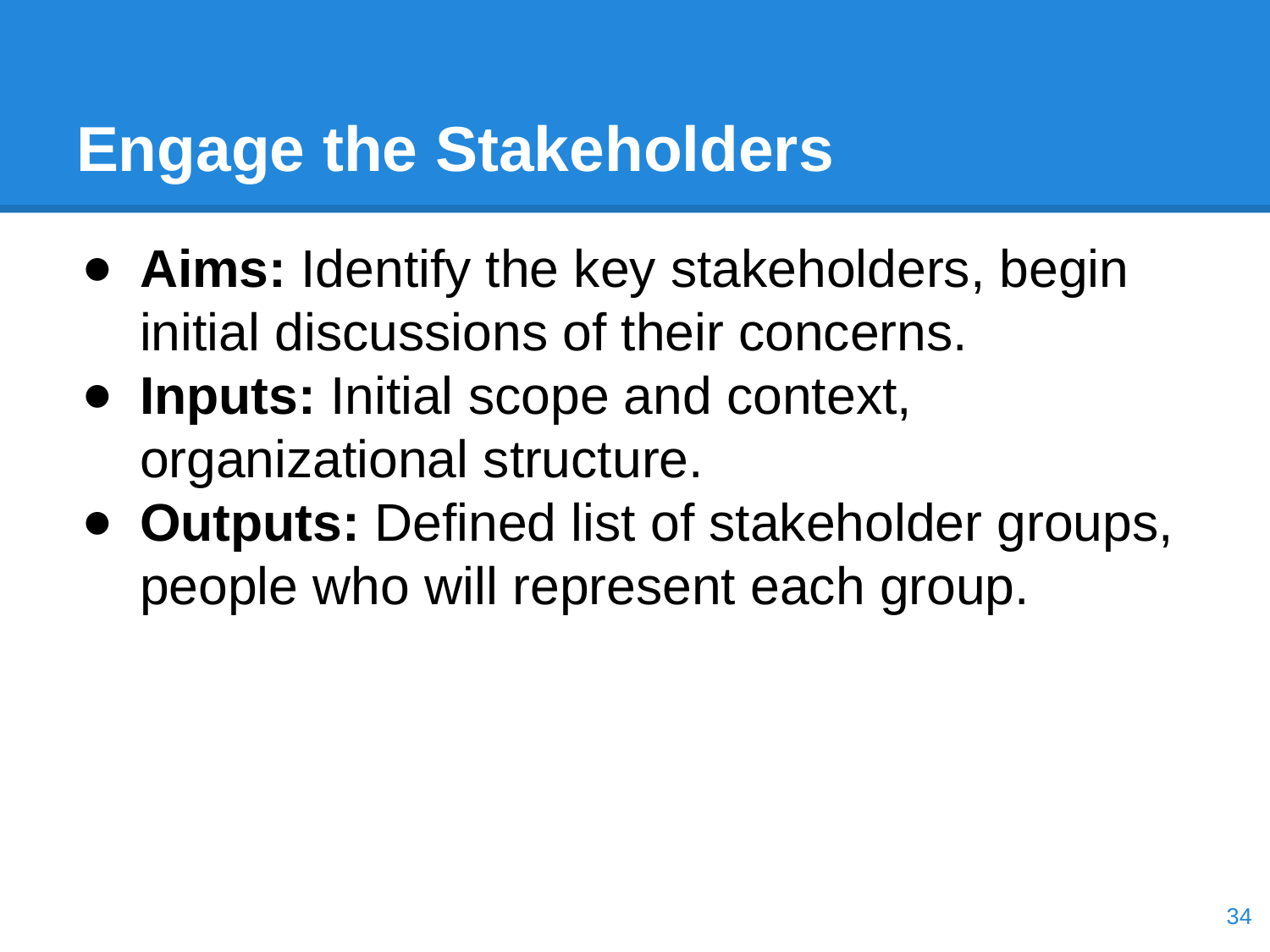

# Engage the Stakeholders
Aims: Identify the key stakeholders, begin initial discussions of their concerns.
Inputs: Initial scope and context, organizational structure.
Outputs: Defined list of stakeholder groups, people who will represent each group.
34